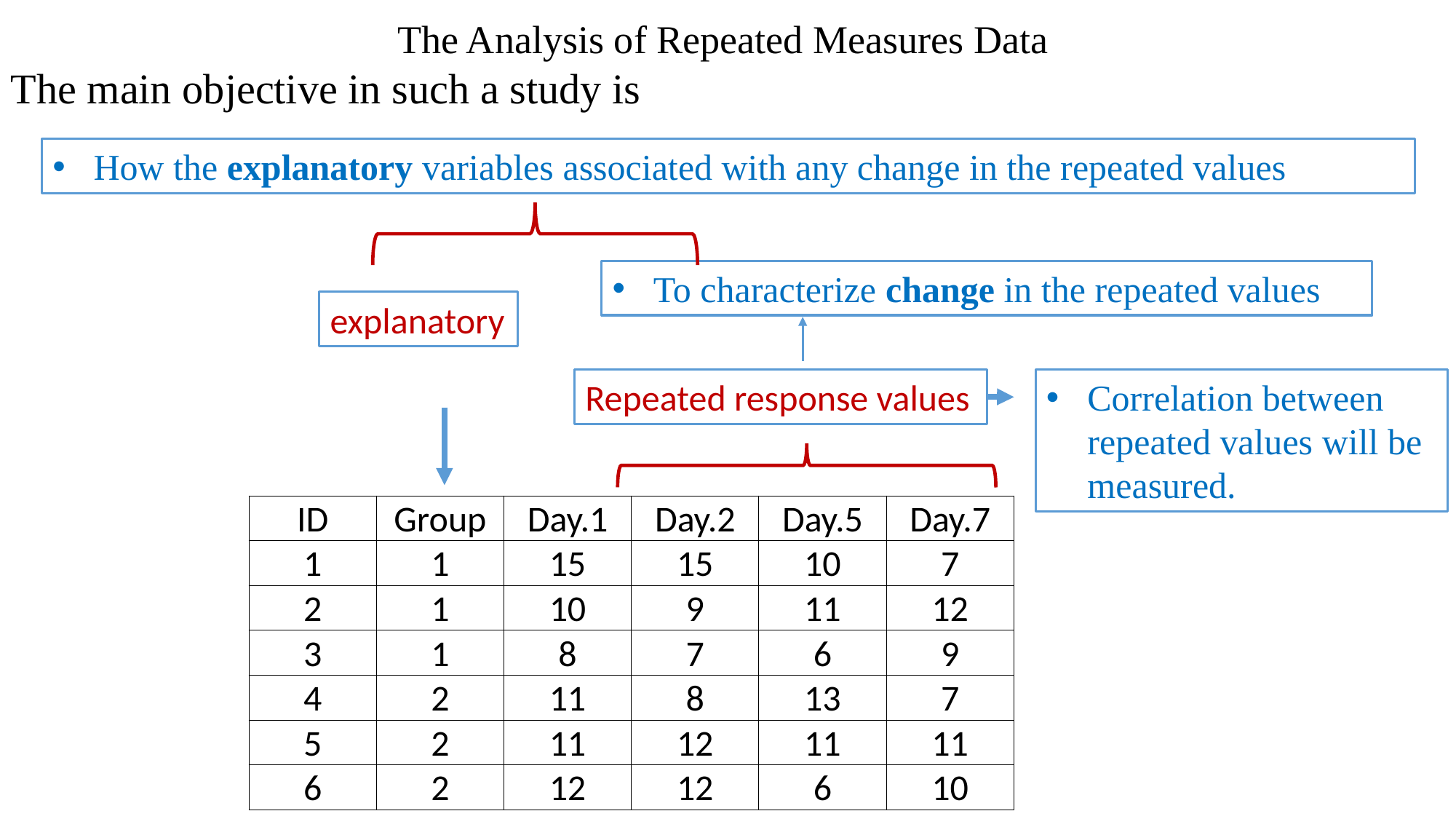

The Analysis of Repeated Measures Data
The main objective in such a study is

How the explanatory variables associated with any change in the repeated values
To characterize change in the repeated values

explanatory
Repeated response values
Correlation between repeated values will be measured.
| ID | Group | Day.1 | Day.2 | Day.5 | Day.7 |
| --- | --- | --- | --- | --- | --- |
| 1 | 1 | 15 | 15 | 10 | 7 |
| 2 | 1 | 10 | 9 | 11 | 12 |
| 3 | 1 | 8 | 7 | 6 | 9 |
| 4 | 2 | 11 | 8 | 13 | 7 |
| 5 | 2 | 11 | 12 | 11 | 11 |
| 6 | 2 | 12 | 12 | 6 | 10 |